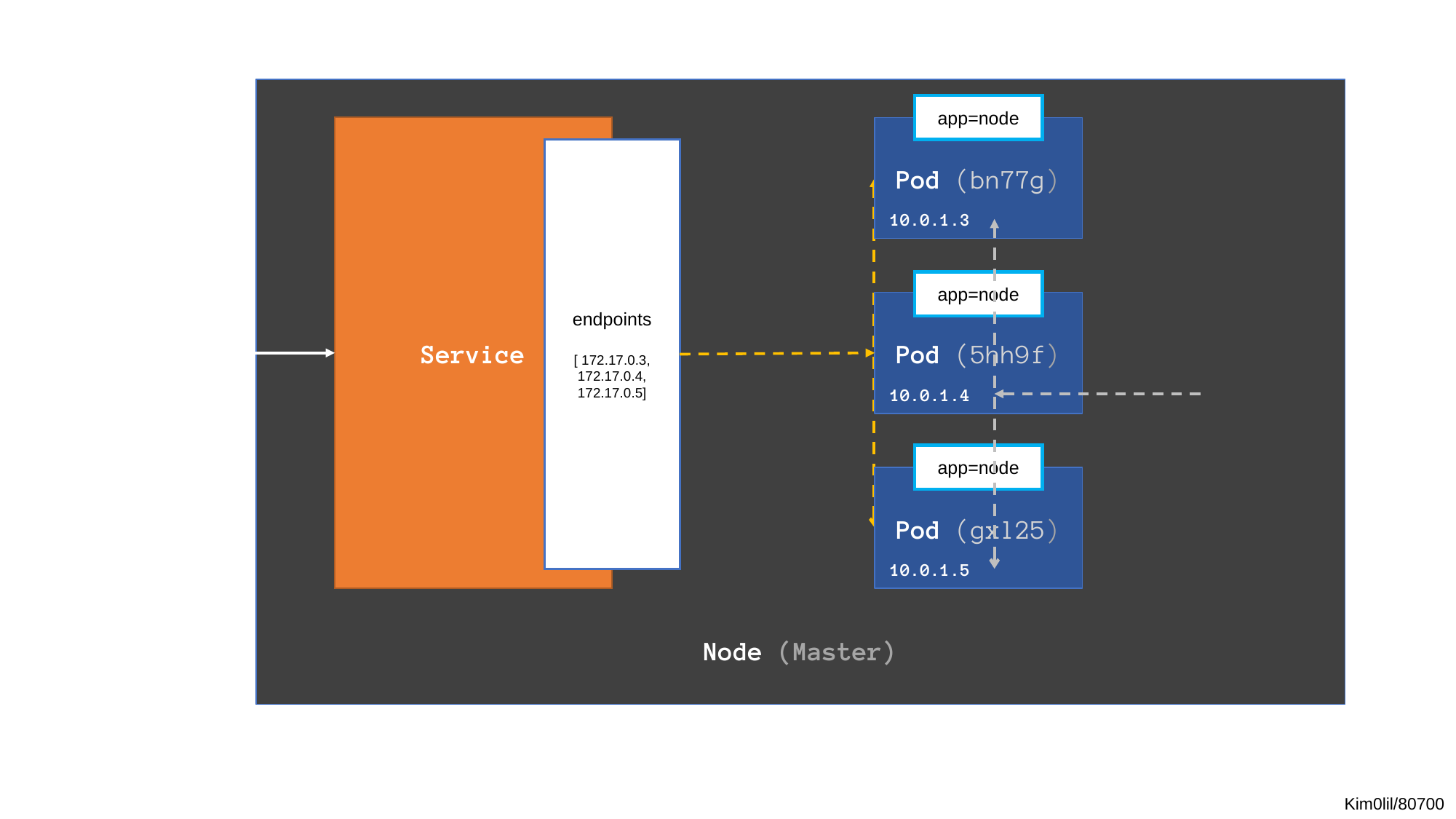

Node (Master)

app=node
Pod (bn77g)
10.0.1.3
Service
endpoints

[ 172.17.0.3, 172.17.0.4, 172.17.0.5]
app=node
Pod (5hh9f)
10.0.1.4
app=node
Pod (gxl25)
10.0.1.5
Kim0lil/80700